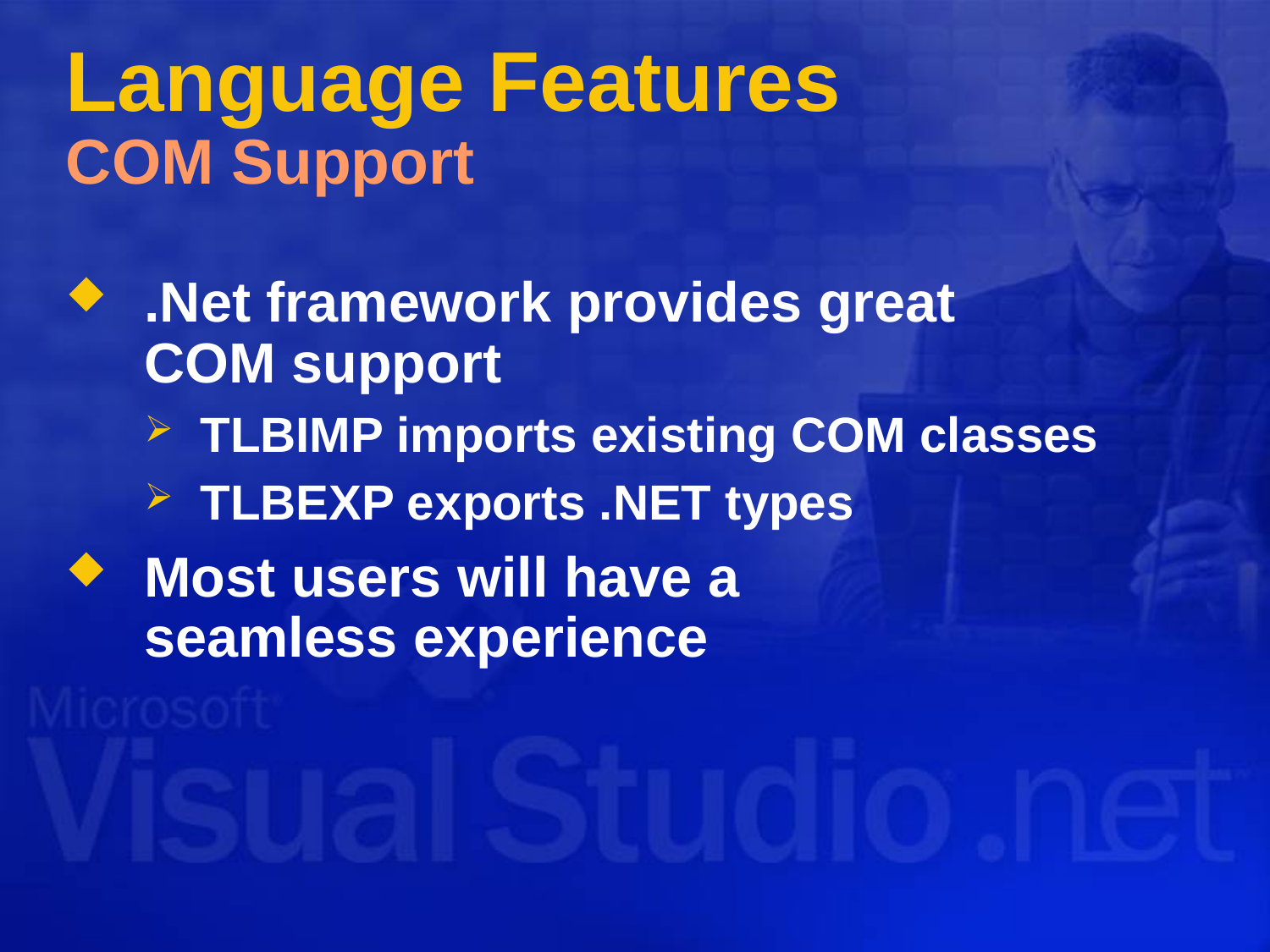

# Language Features COM Support
.Net framework provides great
COM support
TLBIMP imports existing COM classes
TLBEXP exports .NET types
Most users will have a
seamless experience